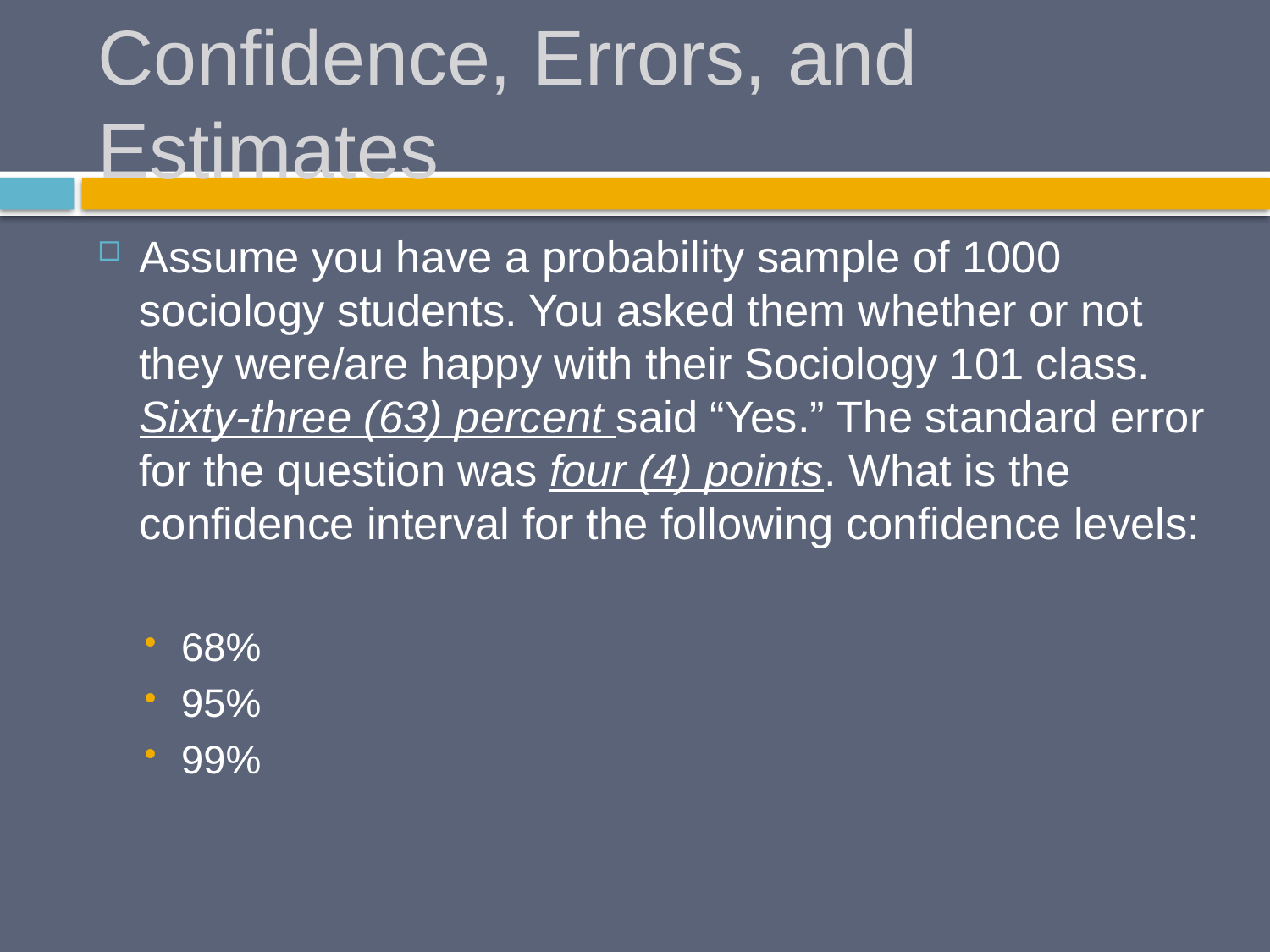

# Confidence, Errors, and Estimates
Assume you have a probability sample of 1000 sociology students. You asked them whether or not they were/are happy with their Sociology 101 class. Sixty-three (63) percent said “Yes.” The standard error for the question was four (4) points. What is the confidence interval for the following confidence levels:

68%
95%
99%